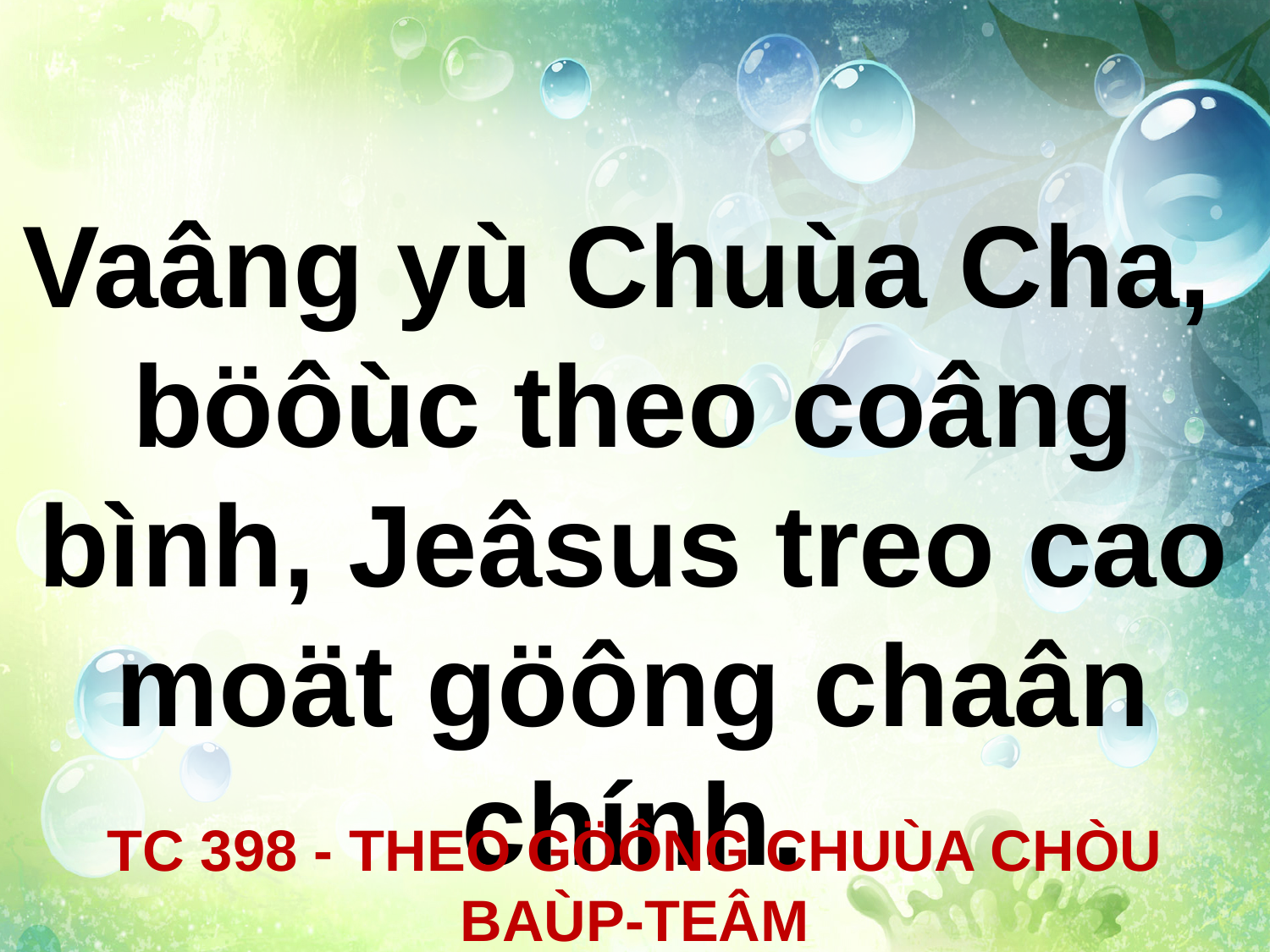

Vaâng yù Chuùa Cha,
böôùc theo coâng bình, Jeâsus treo cao moät göông chaân chính.
TC 398 - THEO GÖÔNG CHUÙA CHÒU BAÙP-TEÂM